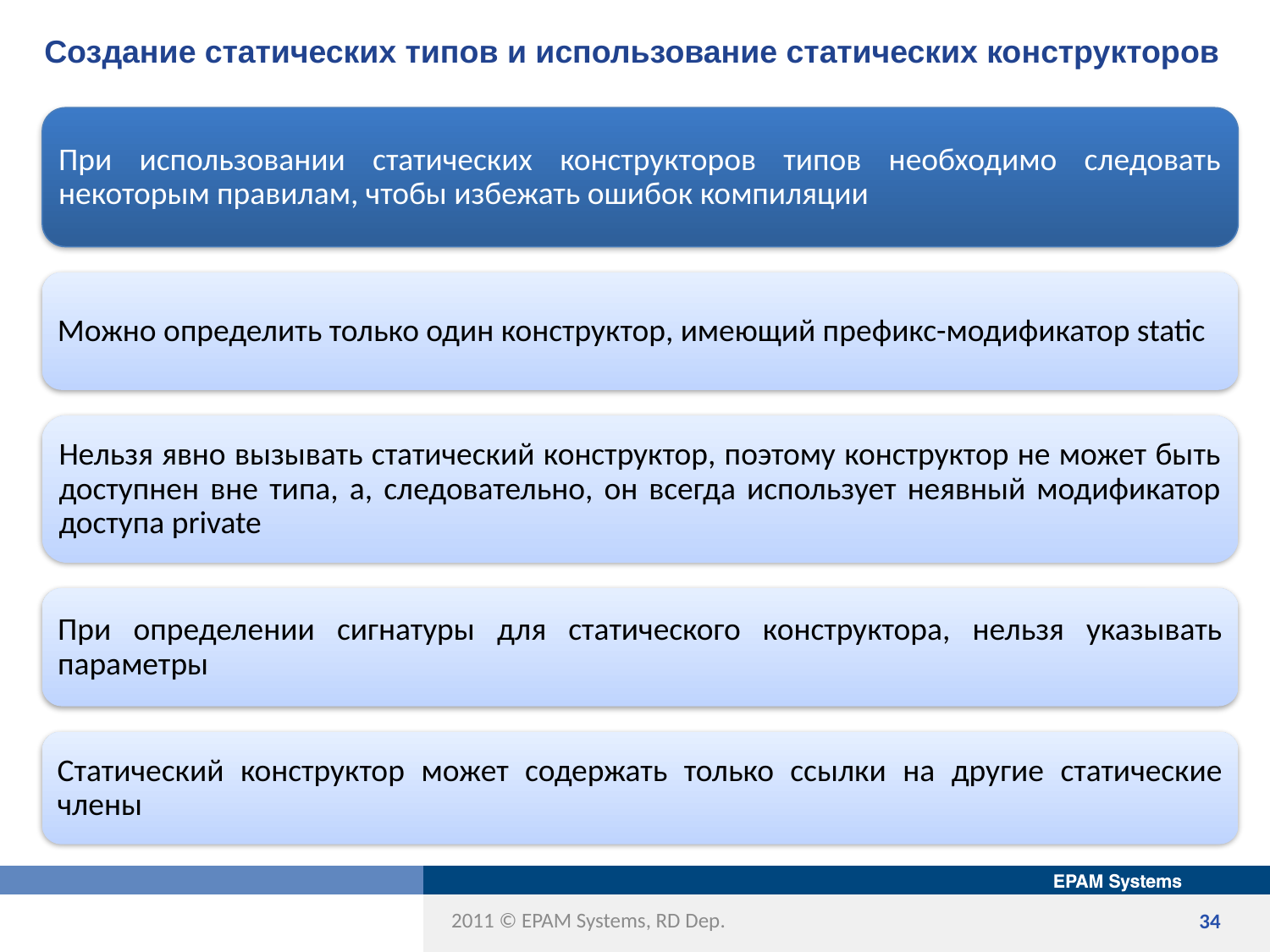

# Создание статических типов и использование статических конструкторов
При использовании статических конструкторов типов необходимо следовать некоторым правилам, чтобы избежать ошибок компиляции
Можно определить только один конструктор, имеющий префикс-модификатор static
Нельзя явно вызывать статический конструктор, поэтому конструктор не может быть доступнен вне типа, а, следовательно, он всегда использует неявный модификатор доступа private
При определении сигнатуры для статического конструктора, нельзя указывать параметры
Статический конструктор может содержать только ссылки на другие статические члены